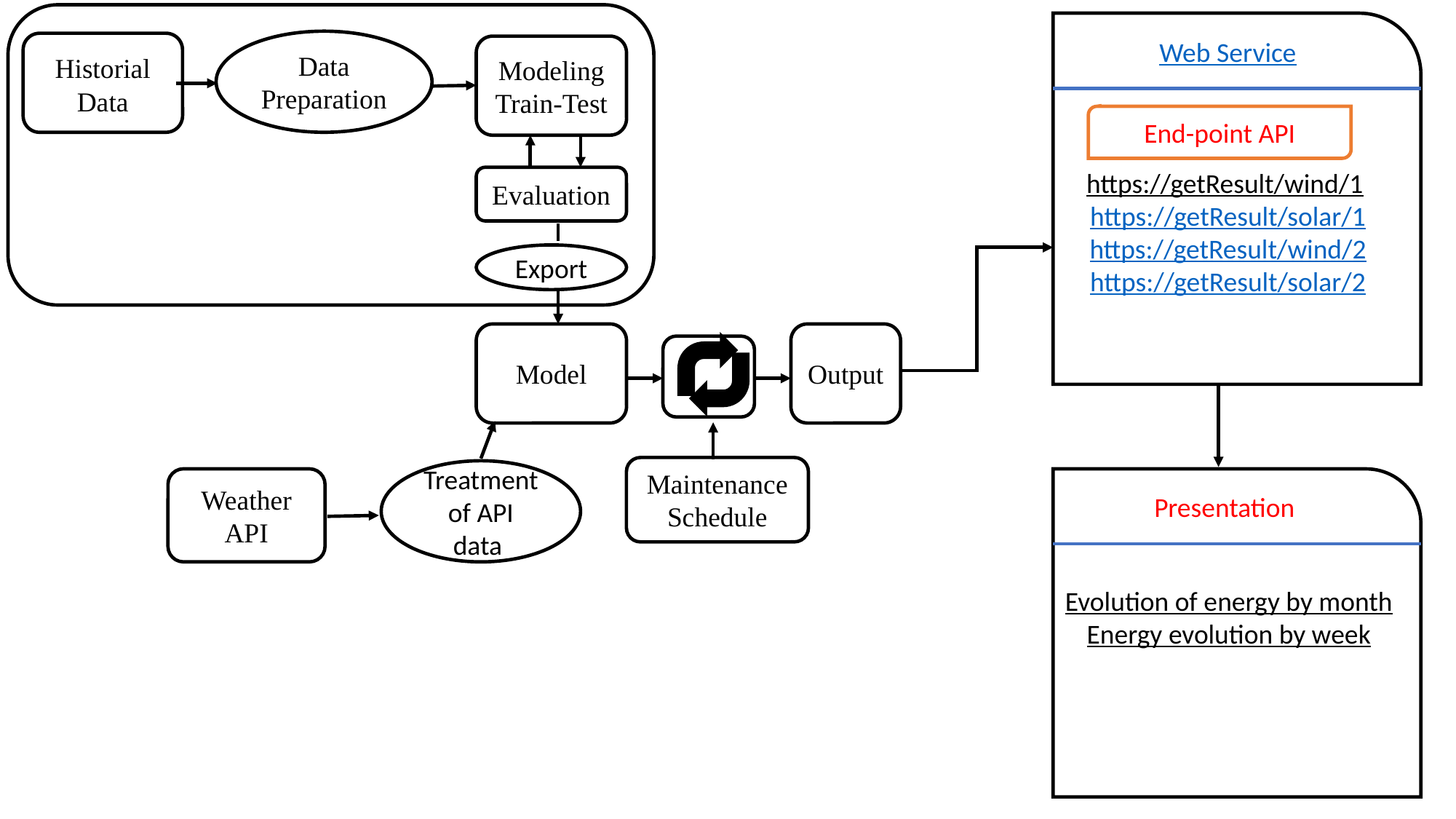

Web Service

https://getResult/wind/1
https://getResult/solar/1
https://getResult/wind/2
https://getResult/solar/2

Data Preparation
Historial Data
Modeling Train-Test
End-point API
Evaluation
Export
Model
Output

Maintenance
Schedule
Treatment of API data
Weather API

Evolution of energy by month
Energy evolution by week

Presentation